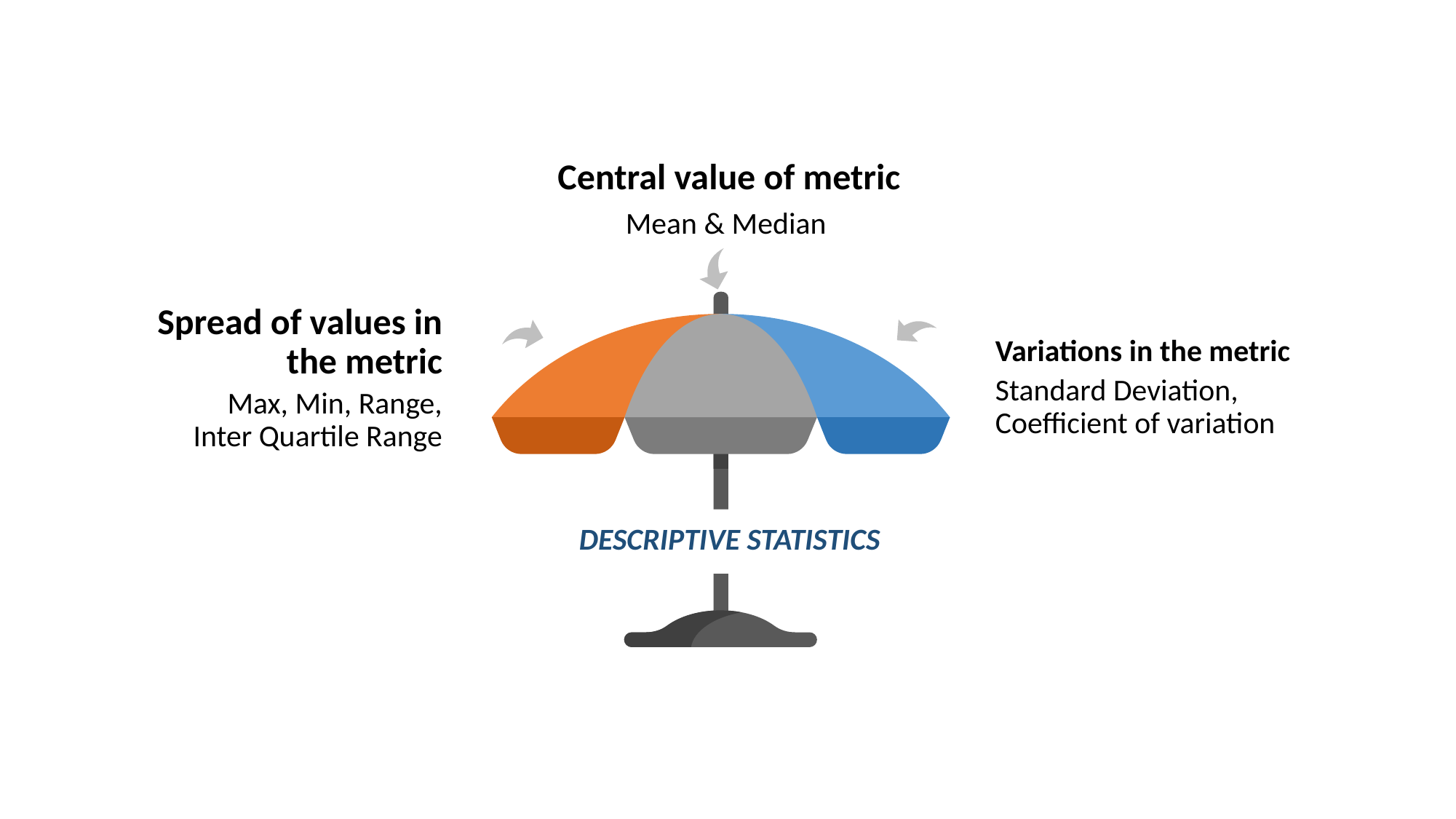

# Descriptive Statistics
Central value of metric
Mean & Median

Spread of values in the metric
Max, Min, Range, Inter Quartile Range

Variations in the metric
Standard Deviation, Coefficient of variation

DESCRIPTIVE STATISTICS